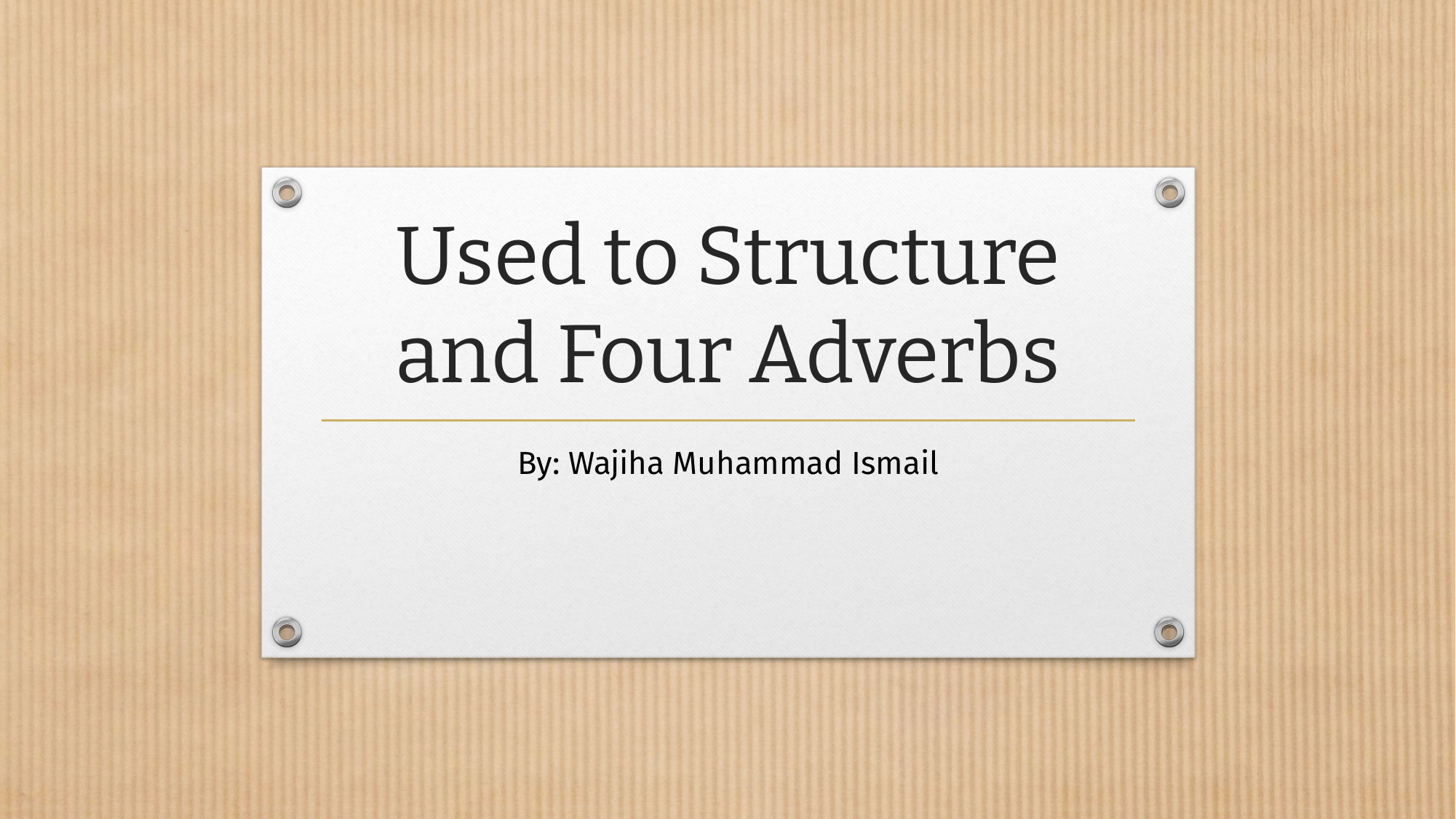

# Used to Structure and Four Adverbs
By: Wajiha Muhammad Ismail